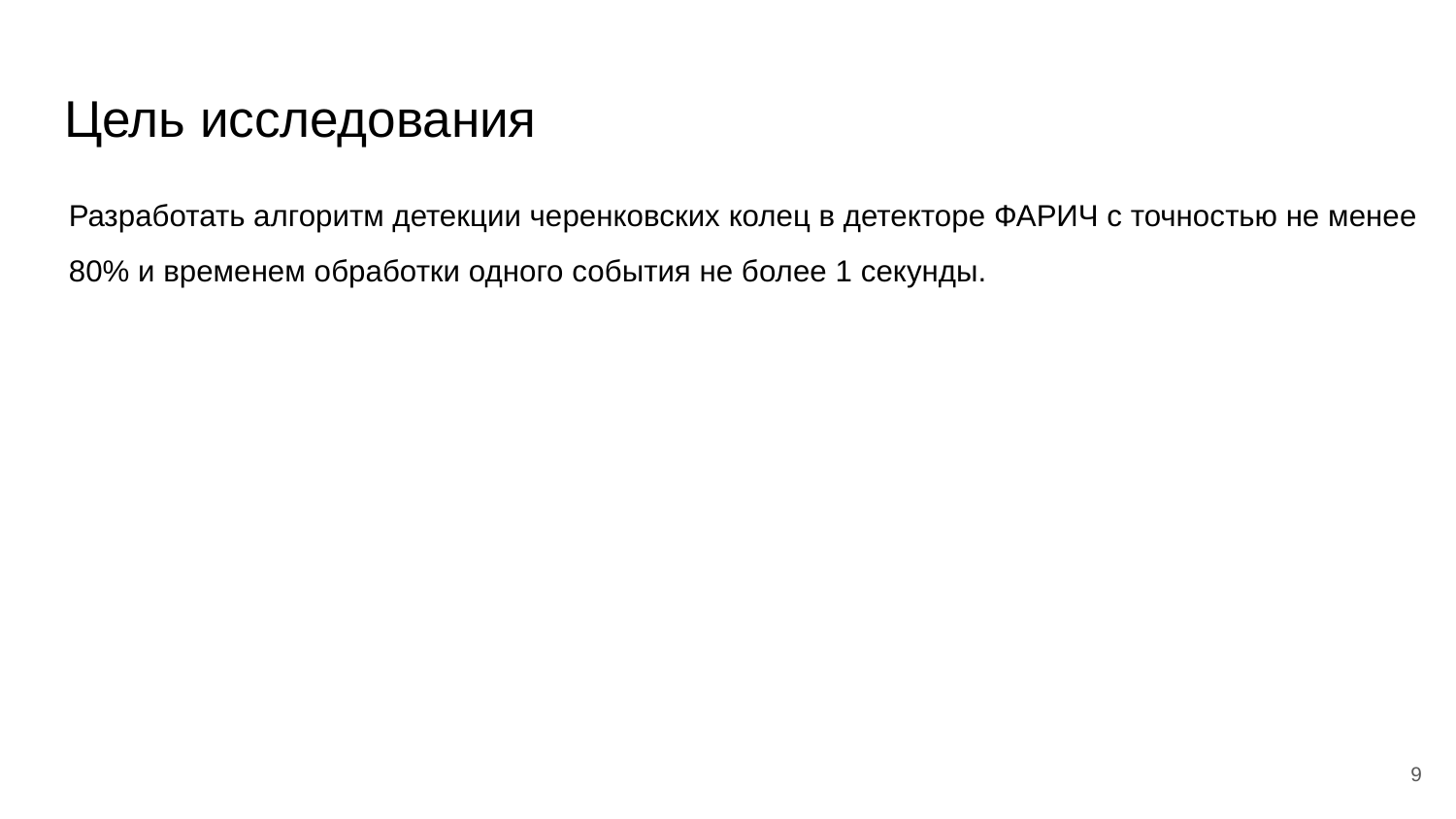

# Цель исследования
Разработать алгоритм детекции черенковских колец в детекторе ФАРИЧ с точностью не менее 80% и временем обработки одного события не более 1 секунды.
9